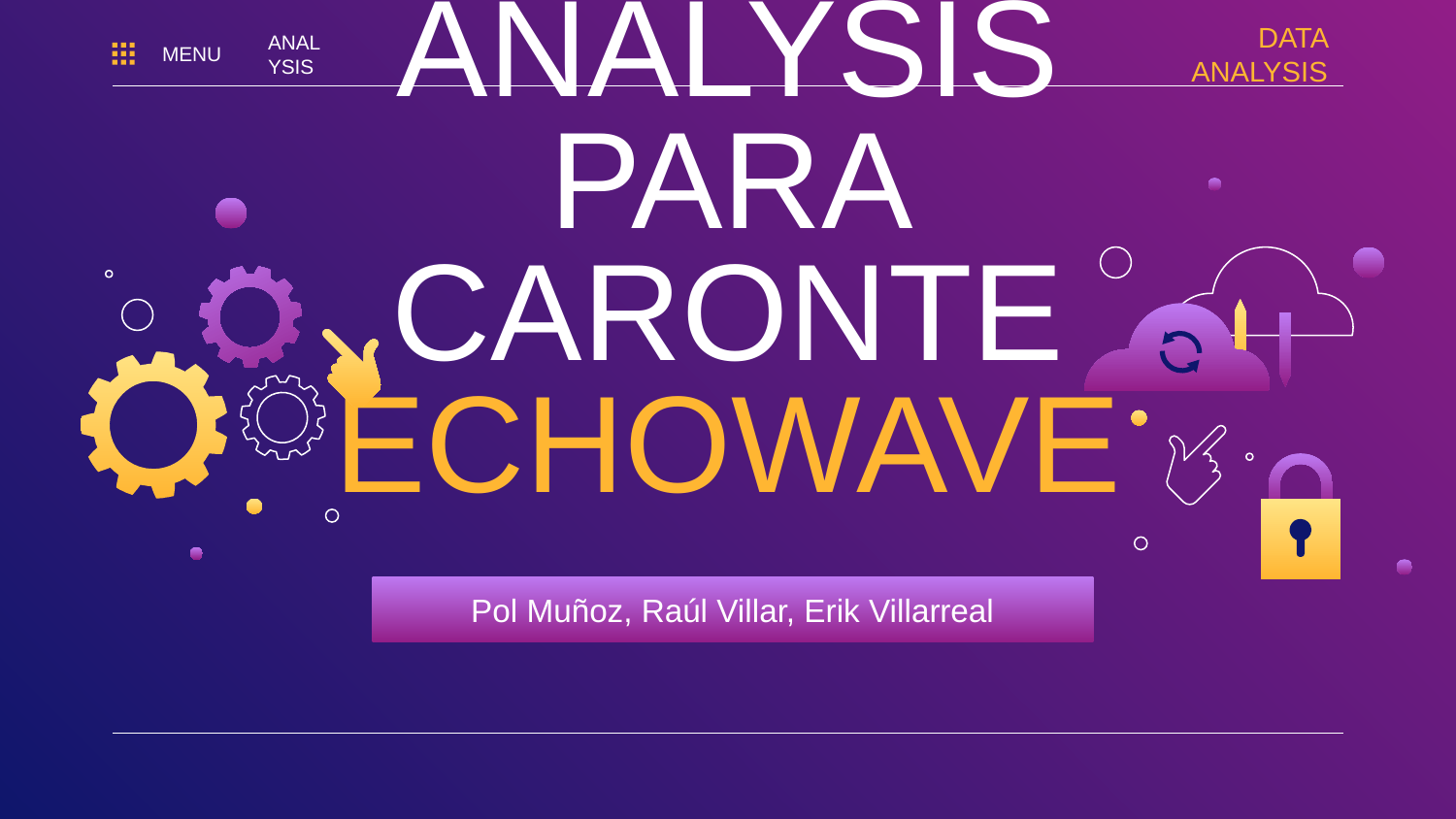

DATA ANALYSIS
MENU
ANALYSIS

# DATA ANALYSIS PARA CARONTE
ECHOWAVE

Pol Muñoz, Raúl Villar, Erik Villarreal